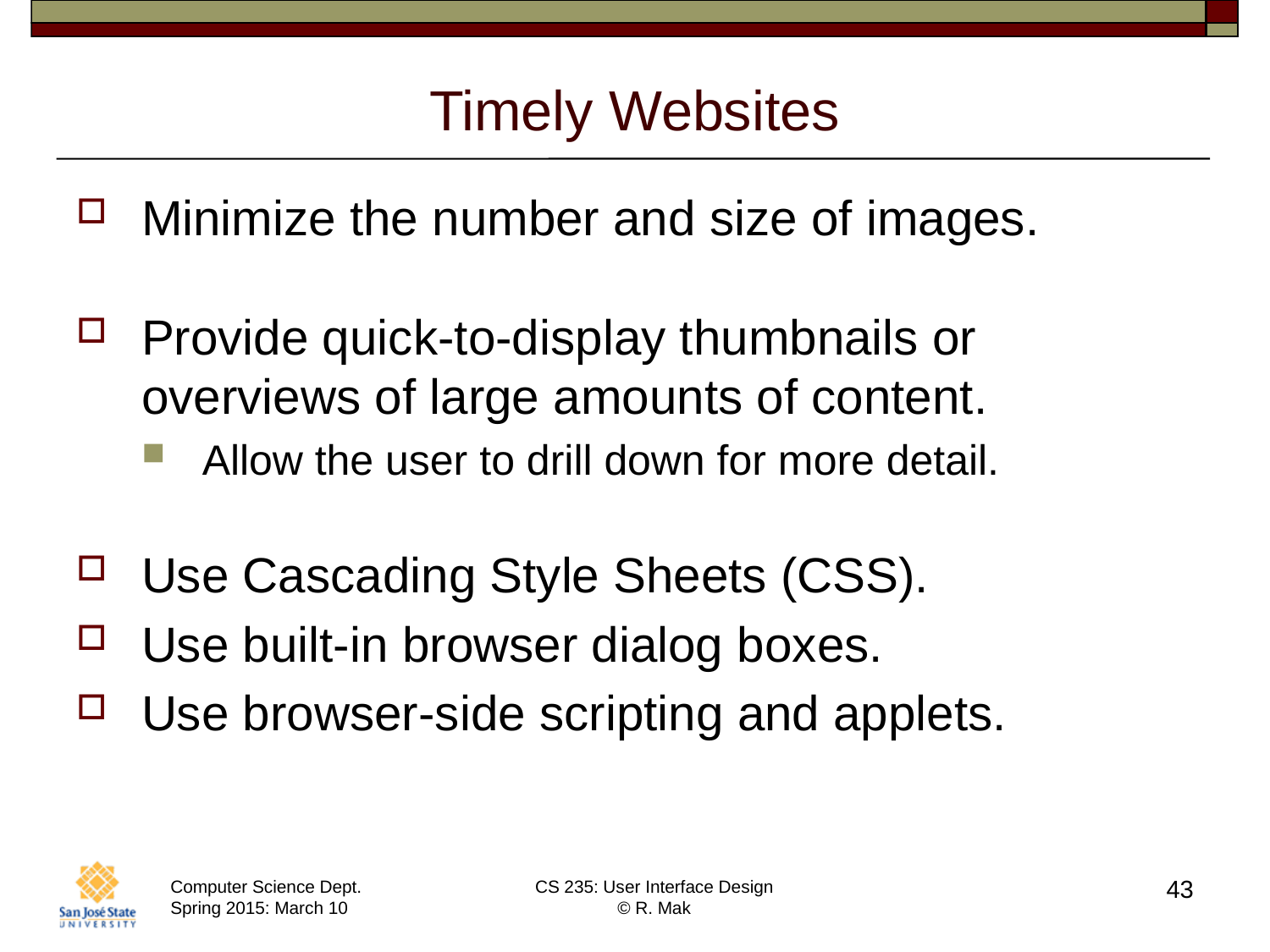

# Timely Websites
Minimize the number and size of images.

Provide quick-to-display thumbnails or overviews of large amounts of content.
Allow the user to drill down for more detail.

Use Cascading Style Sheets (CSS).
Use built-in browser dialog boxes.
Use browser-side scripting and applets.
43